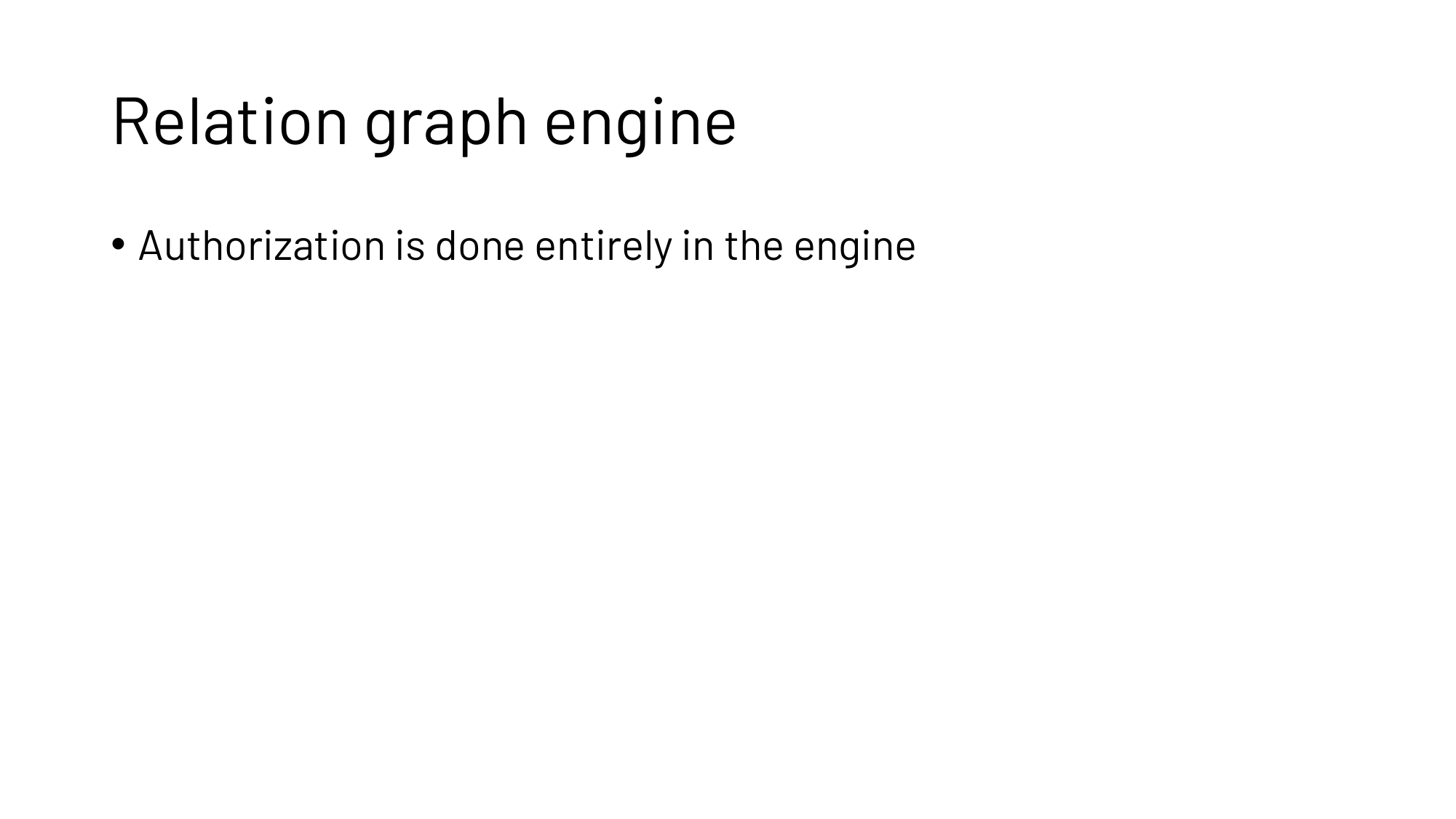

# Relation graph engine
Authorization is done entirely in the engine